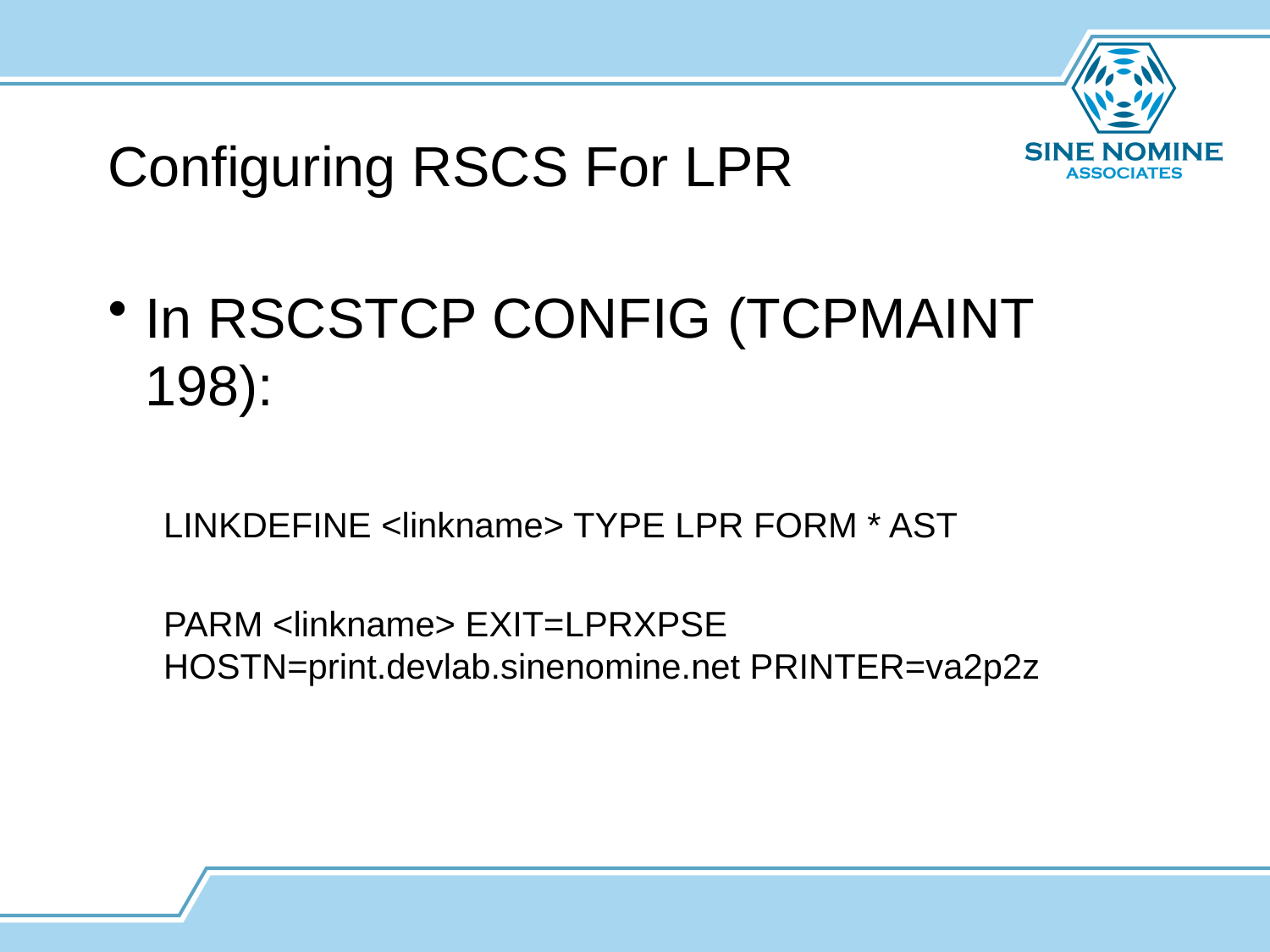

# Configuring RSCS For LPR
In RSCSTCP CONFIG (TCPMAINT 198):

LINKDEFINE <linkname> TYPE LPR FORM * AST

PARM <linkname> EXIT=LPRXPSE HOSTN=print.devlab.sinenomine.net PRINTER=va2p2z